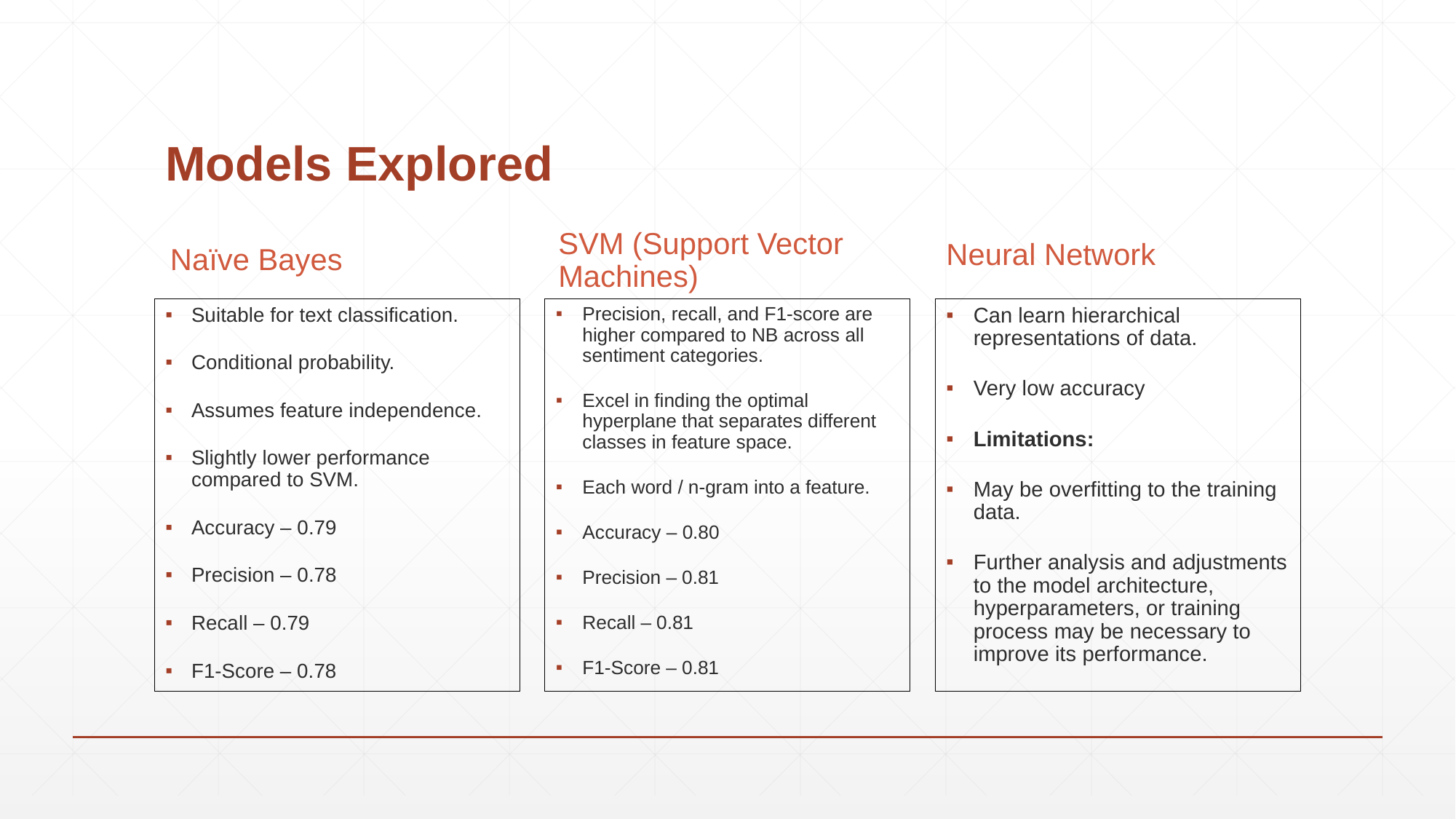

# Models Explored
Neural Network
Naïve Bayes
SVM (Support Vector Machines)
Precision, recall, and F1-score are higher compared to NB across all sentiment categories.
Excel in finding the optimal hyperplane that separates different classes in feature space.
Each word / n-gram into a feature.
Accuracy – 0.80
Precision – 0.81
Recall – 0.81
F1-Score – 0.81

Can learn hierarchical representations of data.
Very low accuracy
Limitations:
May be overfitting to the training data.
Further analysis and adjustments to the model architecture, hyperparameters, or training process may be necessary to improve its performance.
Suitable for text classification.
Conditional probability.
Assumes feature independence.
Slightly lower performance compared to SVM.
Accuracy – 0.79
Precision – 0.78
Recall – 0.79
F1-Score – 0.78